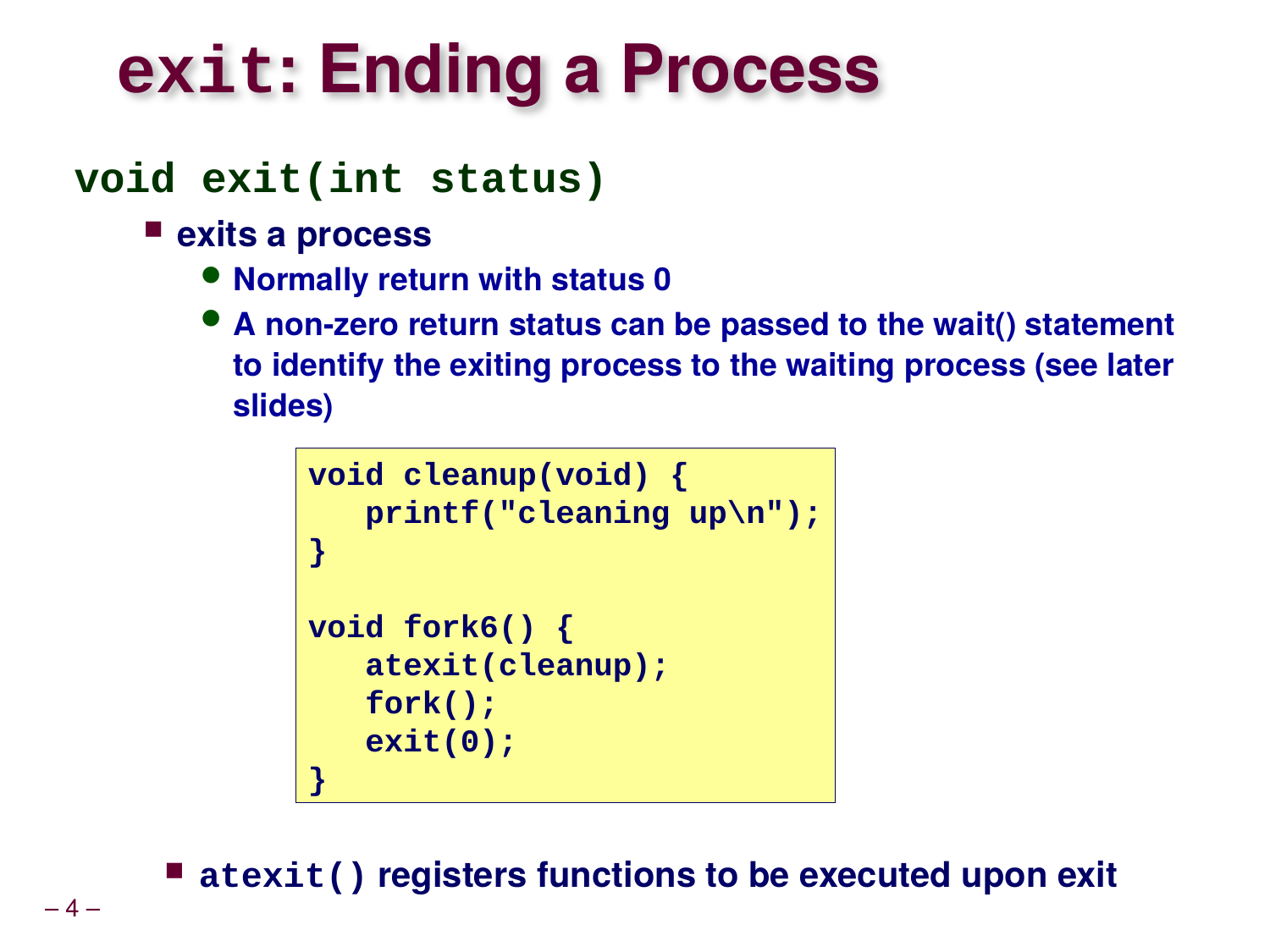

# exit: Ending a Process
void exit(int status)
exits a process
Normally return with status 0
A non-zero return status can be passed to the wait() statement to identify the exiting process to the waiting process (see later slides)
void cleanup(void) {
   printf("cleaning up\n");
}

void fork6() {
   atexit(cleanup);
   fork();
   exit(0);
}

atexit() registers functions to be executed upon exit